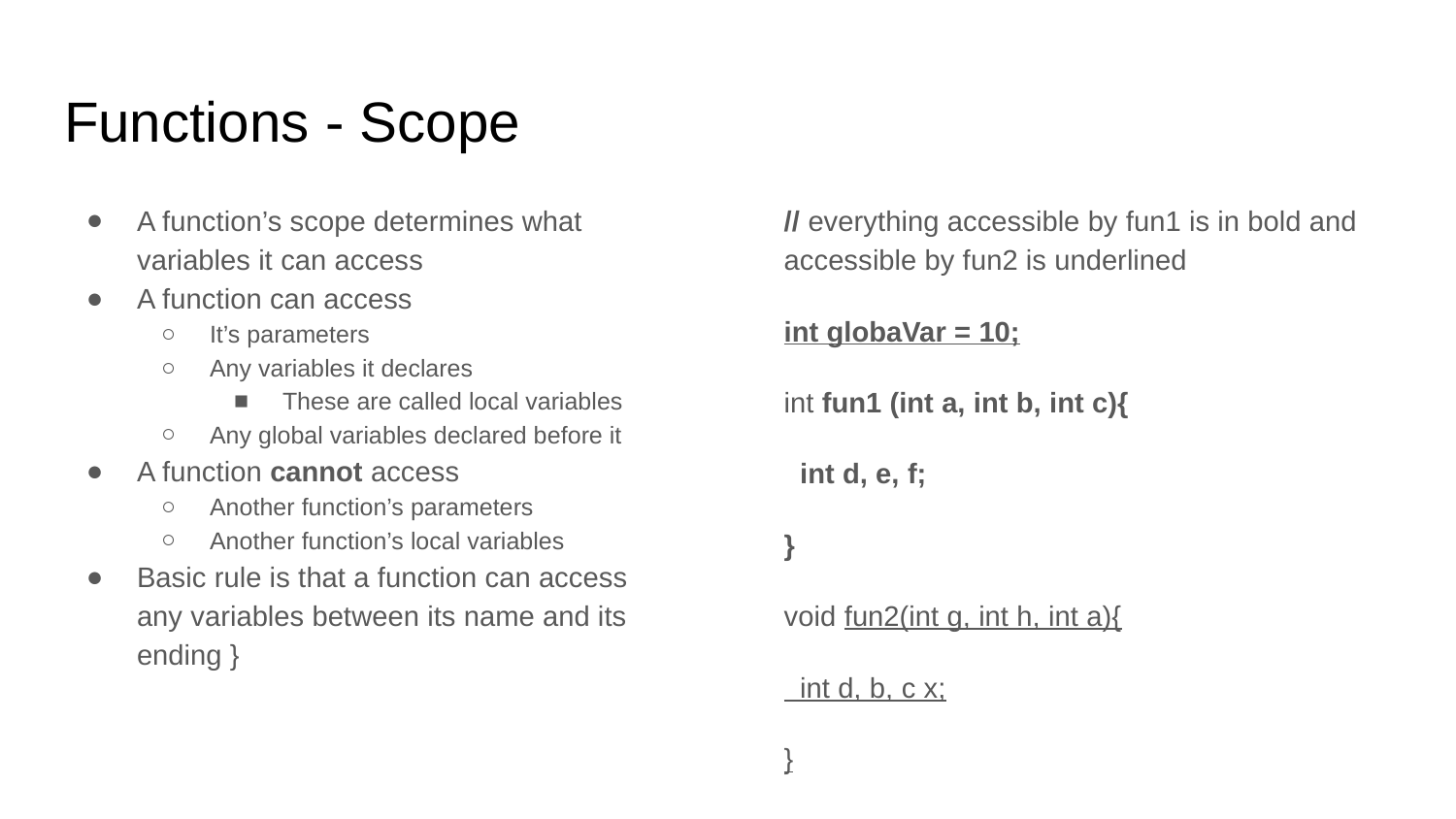

# Functions - Scope
A function’s scope determines what variables it can access
A function can access
It’s parameters
Any variables it declares
These are called local variables
Any global variables declared before it
A function cannot access
Another function’s parameters
Another function’s local variables
Basic rule is that a function can access any variables between its name and its ending }
// everything accessible by fun1 is in bold and accessible by fun2 is underlined
int globaVar = 10;
int fun1 (int a, int b, int c){
  int d, e, f;
}
void fun2(int g, int h, int a){
  int d, b, c x;
}